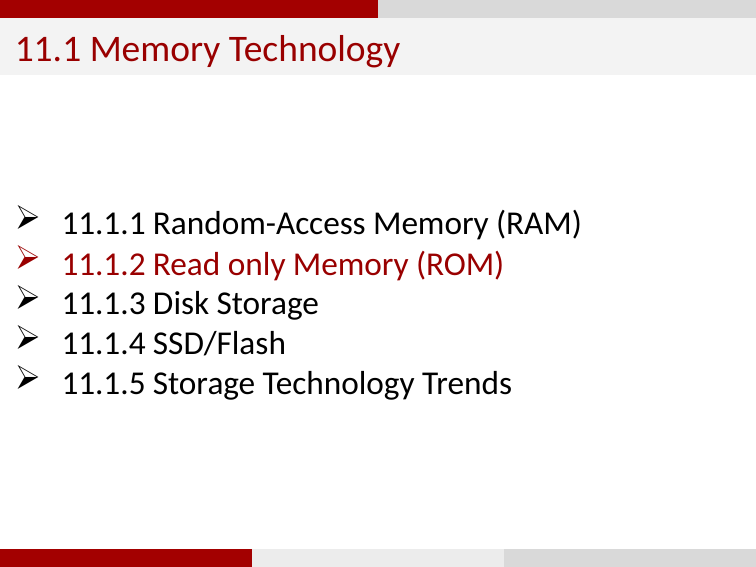

11.1 Memory Technology

11.1.1 Random-Access Memory (RAM)
11.1.2 Read only Memory (ROM)
11.1.3 Disk Storage
11.1.4 SSD/Flash
11.1.5 Storage Technology Trends

28